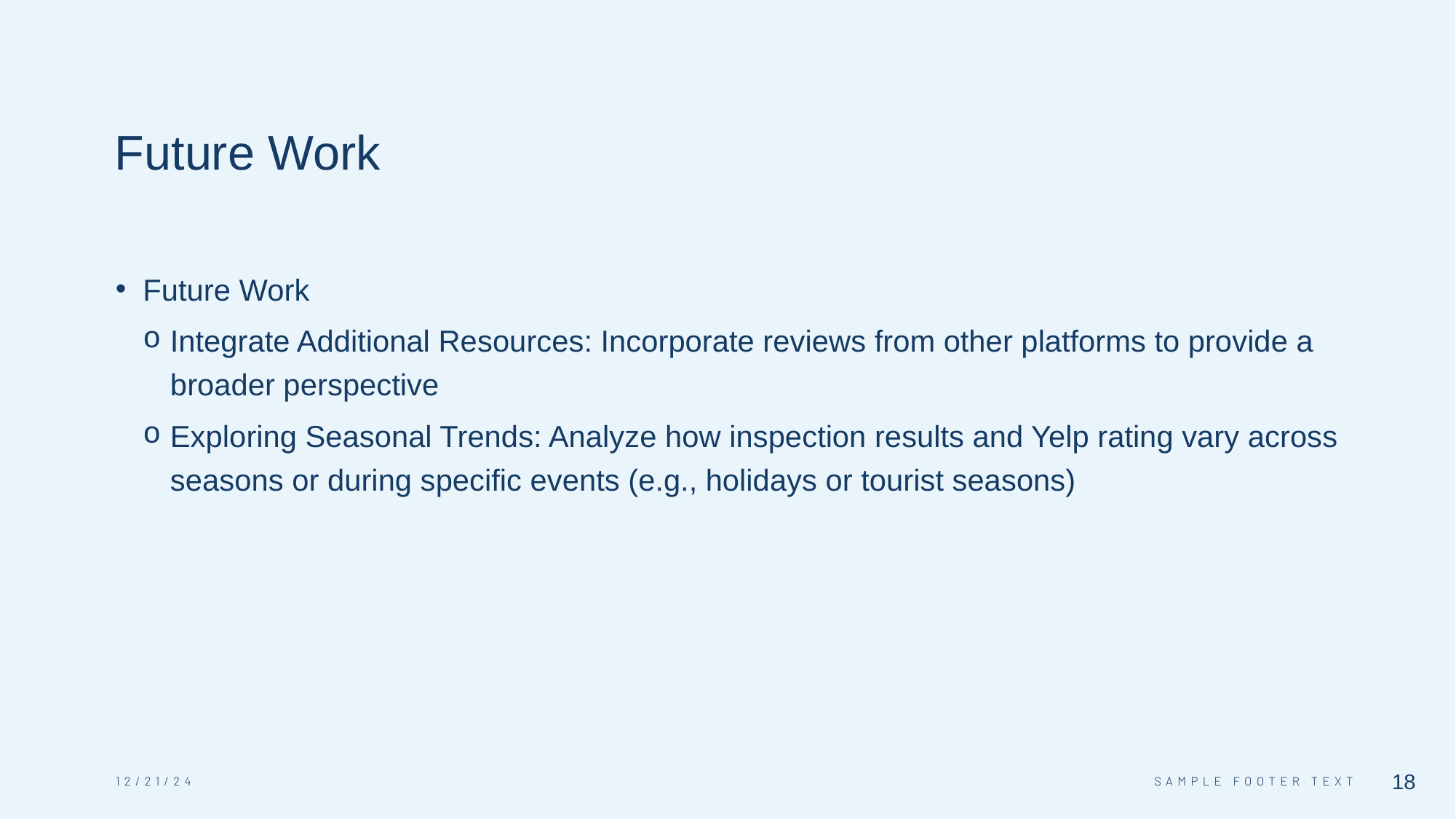

# Future Work

Future Work
Integrate Additional Resources: Incorporate reviews from other platforms to provide a broader perspective
Exploring Seasonal Trends: Analyze how inspection results and Yelp rating vary across seasons or during specific events (e.g., holidays or tourist seasons)
12/21/24
Sample Footer Text
18